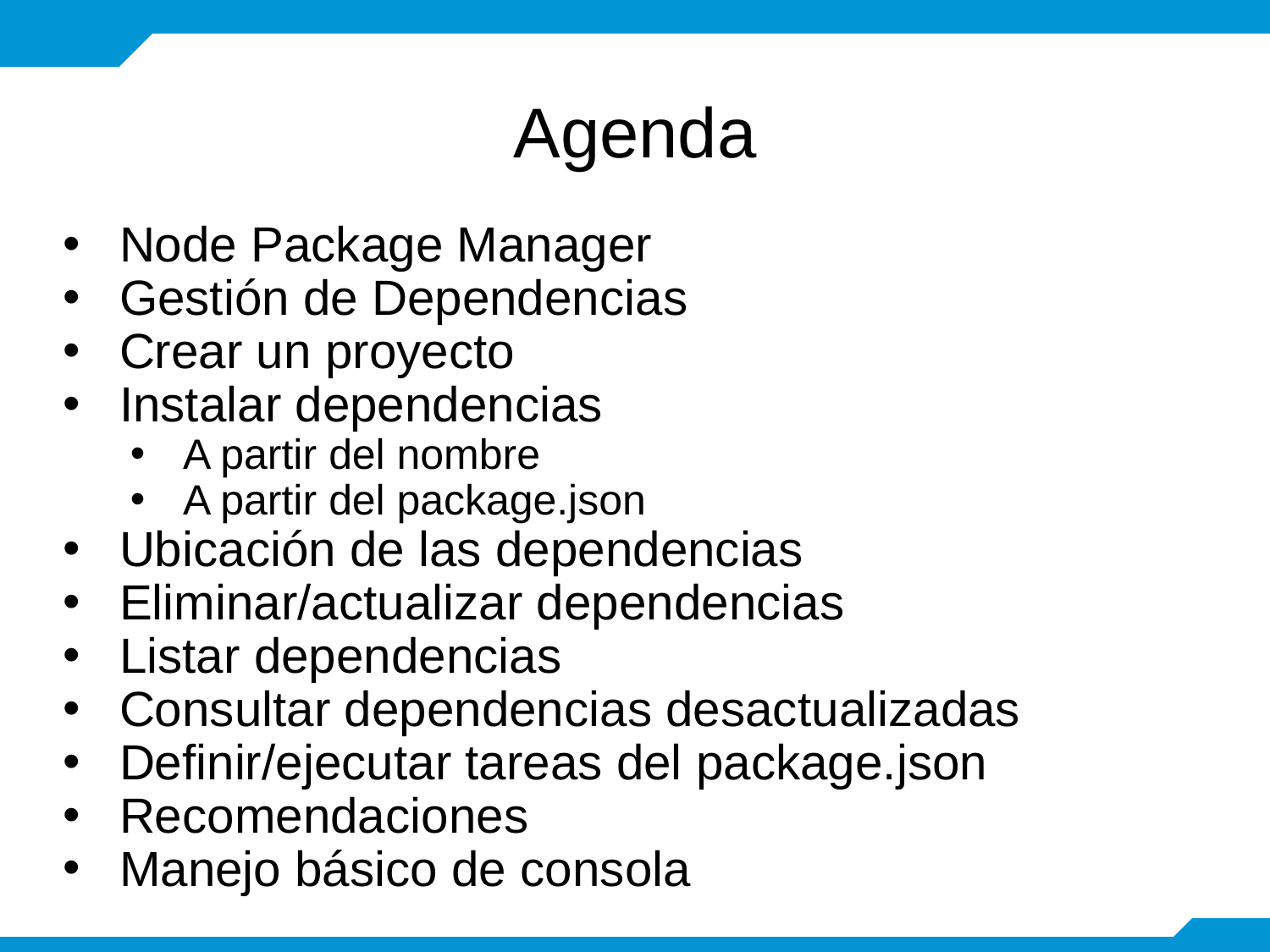

# Agenda
Node Package Manager
Gestión de Dependencias
Crear un proyecto
Instalar dependencias
A partir del nombre
A partir del package.json
Ubicación de las dependencias
Eliminar/actualizar dependencias
Listar dependencias
Consultar dependencias desactualizadas
Definir/ejecutar tareas del package.json
Recomendaciones
Manejo básico de consola